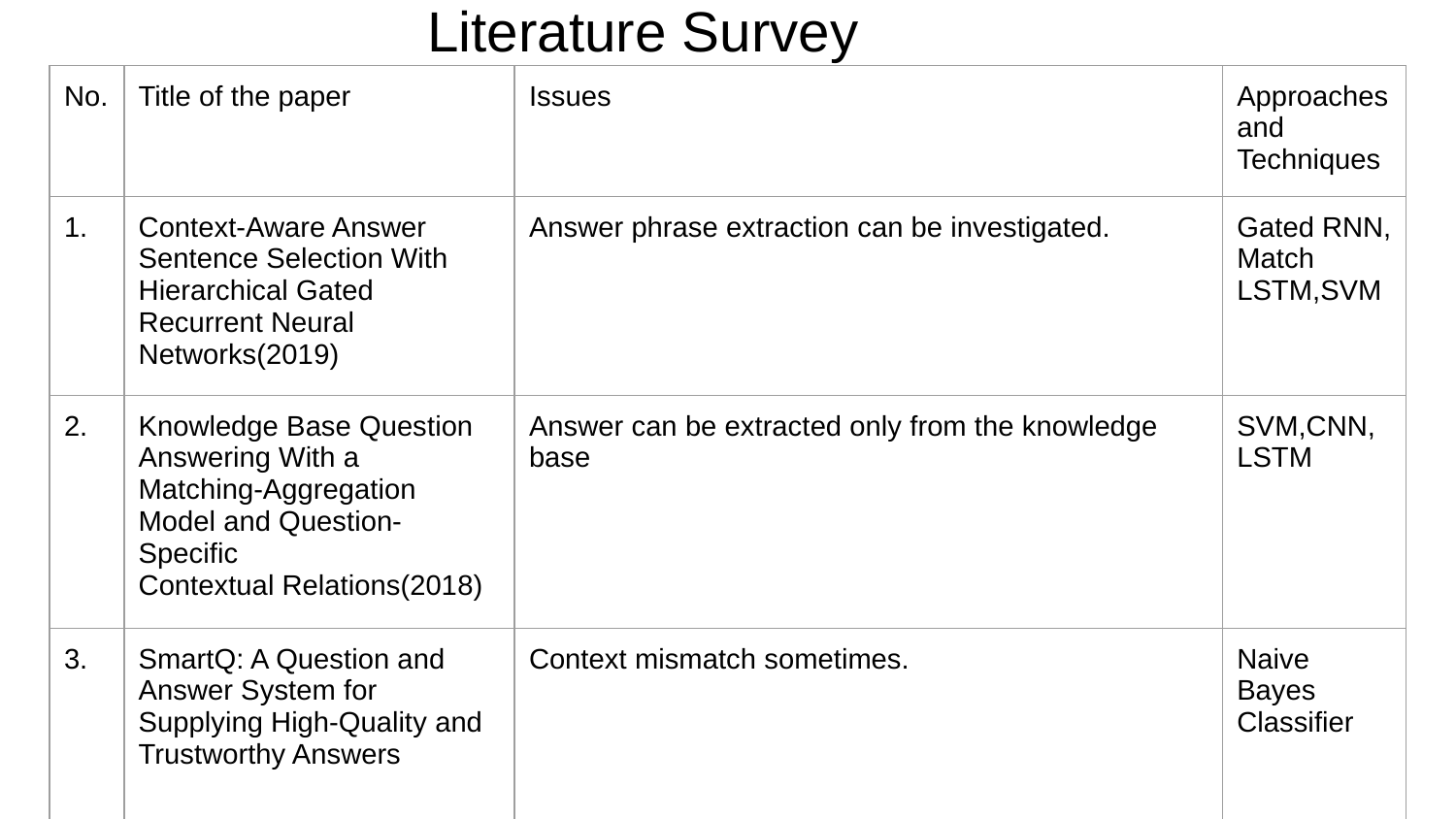

# Literature Survey
| No. | Title of the paper | Issues | Approaches and Techniques |
| --- | --- | --- | --- |
| 1. | Context-Aware Answer Sentence Selection With Hierarchical Gated Recurrent Neural Networks(2019) | Answer phrase extraction can be investigated. | Gated RNN, Match LSTM,SVM |
| 2. | Knowledge Base Question Answering With a Matching-Aggregation Model and Question-Specific Contextual Relations(2018) | Answer can be extracted only from the knowledge base | SVM,CNN, LSTM |
| 3. | SmartQ: A Question and Answer System for Supplying High-Quality and Trustworthy Answers | Context mismatch sometimes. | Naive Bayes Classifier |